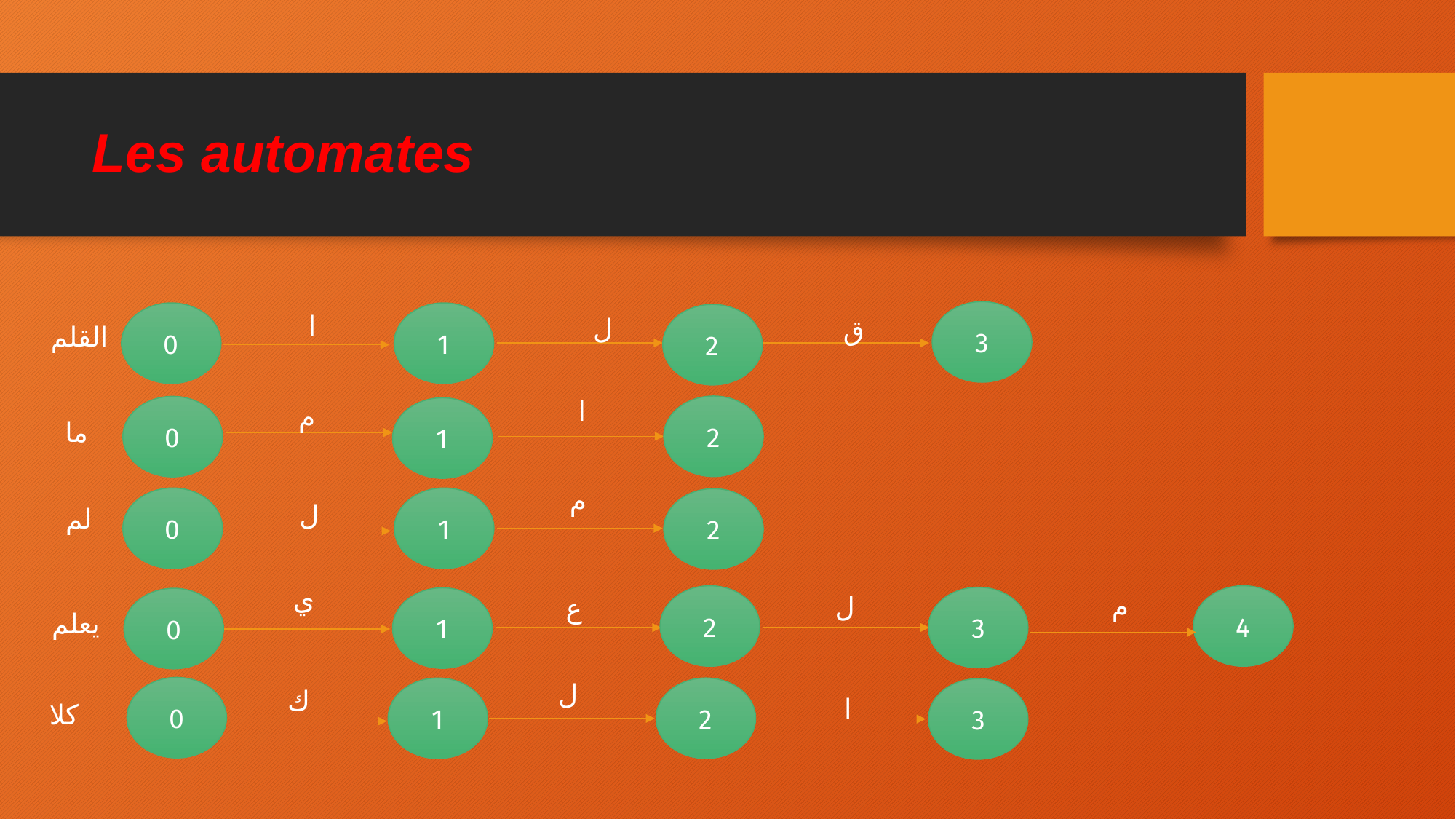

# Les automates
3
0
1
ا
2
ل
ق
القلم
ا
م
2
0
1
ما
م

0
1
2
ل
لم

ع
ي
م
ل
4
2
3
1
0
يعلم

ا
ل

0
2
ك
1
3
كلا